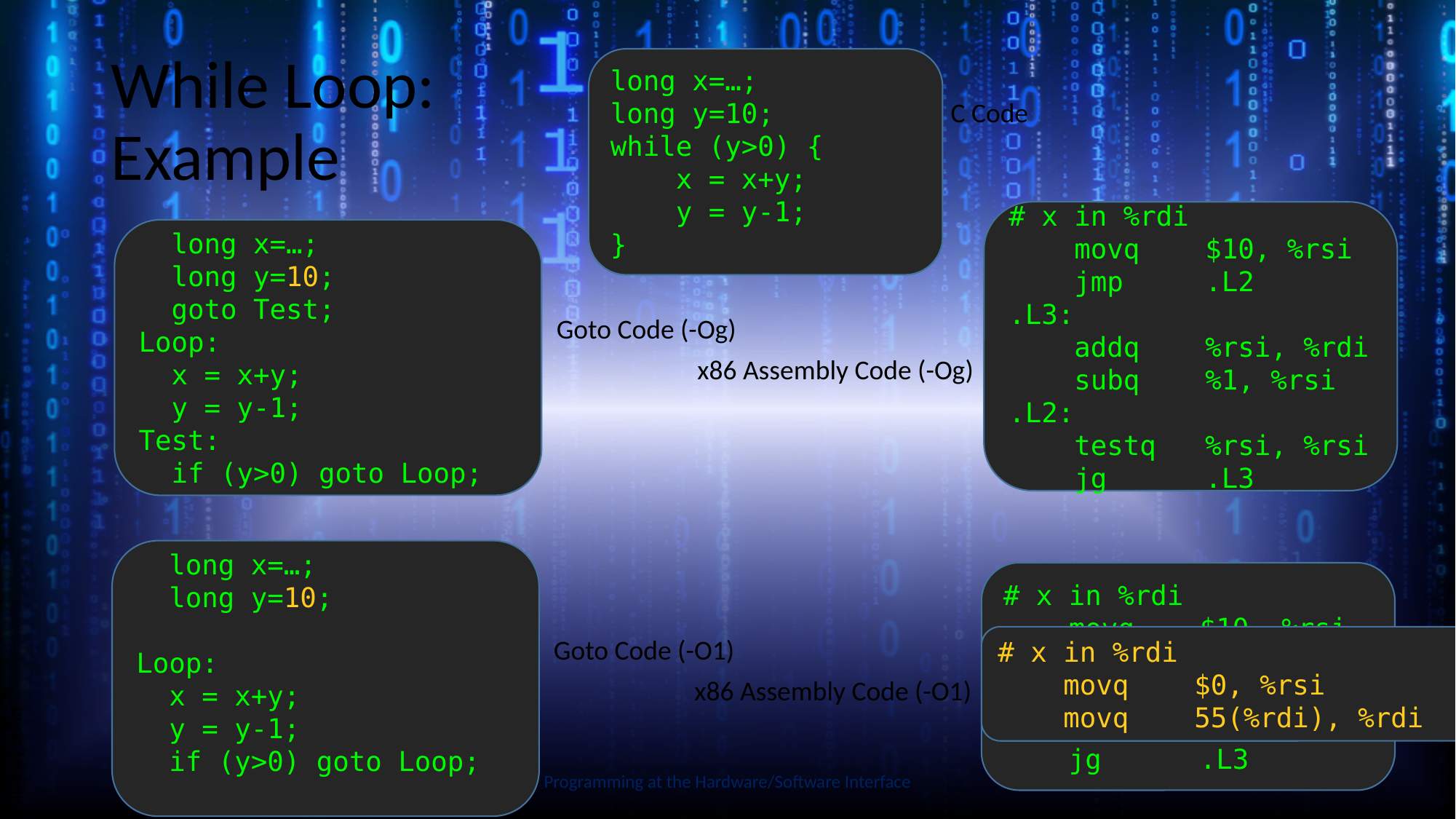

# While Loop: Example
long x=…;
long y=10;
while (y>0) {
    x = x+y;
    y = y-1;
}
C Code
# x in %rdi
    movq    $10, %rsi
    jmp     .L2
.L3:
    addq    %rsi, %rdi
    subq    %1, %rsi
.L2:
    testq   %rsi, %rsi
    jg      .L3
  long x=…;
  long y=10;
  goto Test;
Loop:
  x = x+y;
  y = y-1;
Test:
  if (y>0) goto Loop;
Goto Code (-Og)
x86 Assembly Code (-Og)
Slide by Bohn
  long x=…;
  long y=10;

Loop:
  x = x+y;
  y = y-1;
  if (y>0) goto Loop;

# x in %rdi
    movq    $10, %rsi
.L3:
    addq    %rsi, %rdi
    subq    %1, %rsi
    jg      .L3
# x in %rdi
    movq    $0, %rsi
    movq    55(%rdi), %rdi
Goto Code (-O1)
x86 Assembly Code (-O1)
Programming at the Hardware/Software Interface
78